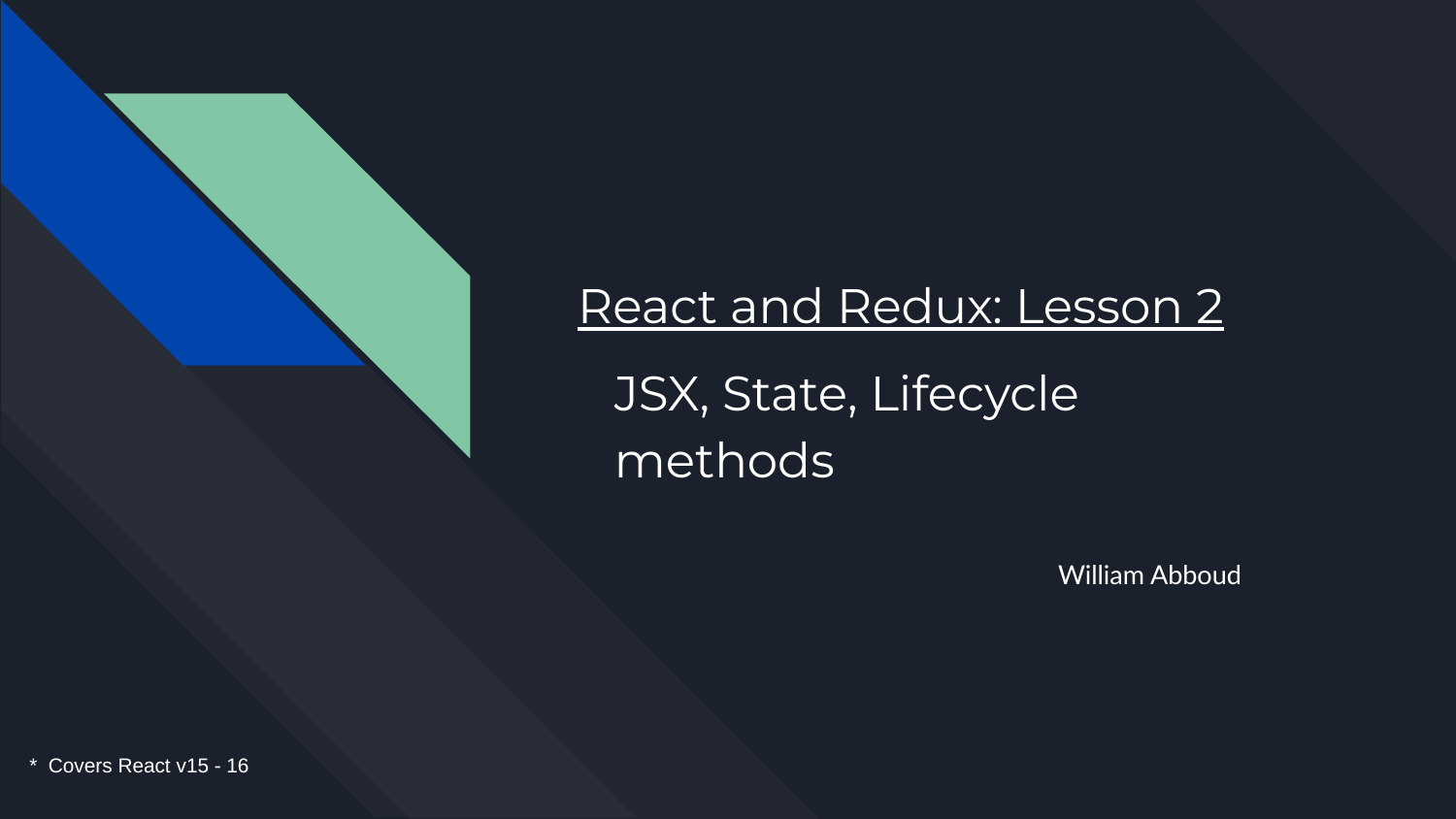

# React and Redux: Lesson 2
JSX, State, Lifecycle methods

William Abboud
*  Covers React v15 - 16